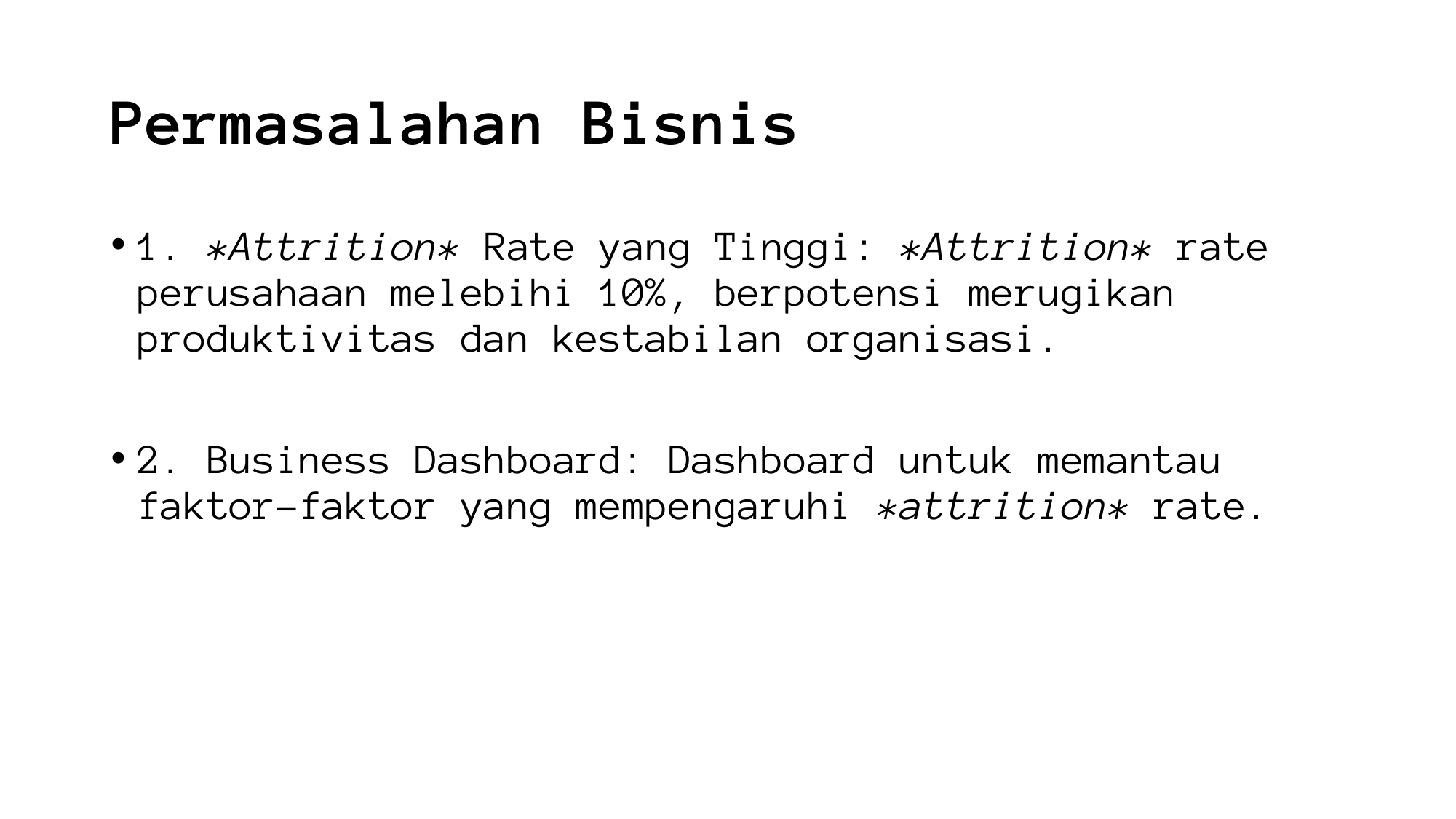

# Permasalahan Bisnis
1. *Attrition* Rate yang Tinggi: *Attrition* rate perusahaan melebihi 10%, berpotensi merugikan produktivitas dan kestabilan organisasi.

2. Business Dashboard: Dashboard untuk memantau faktor-faktor yang mempengaruhi *attrition* rate.